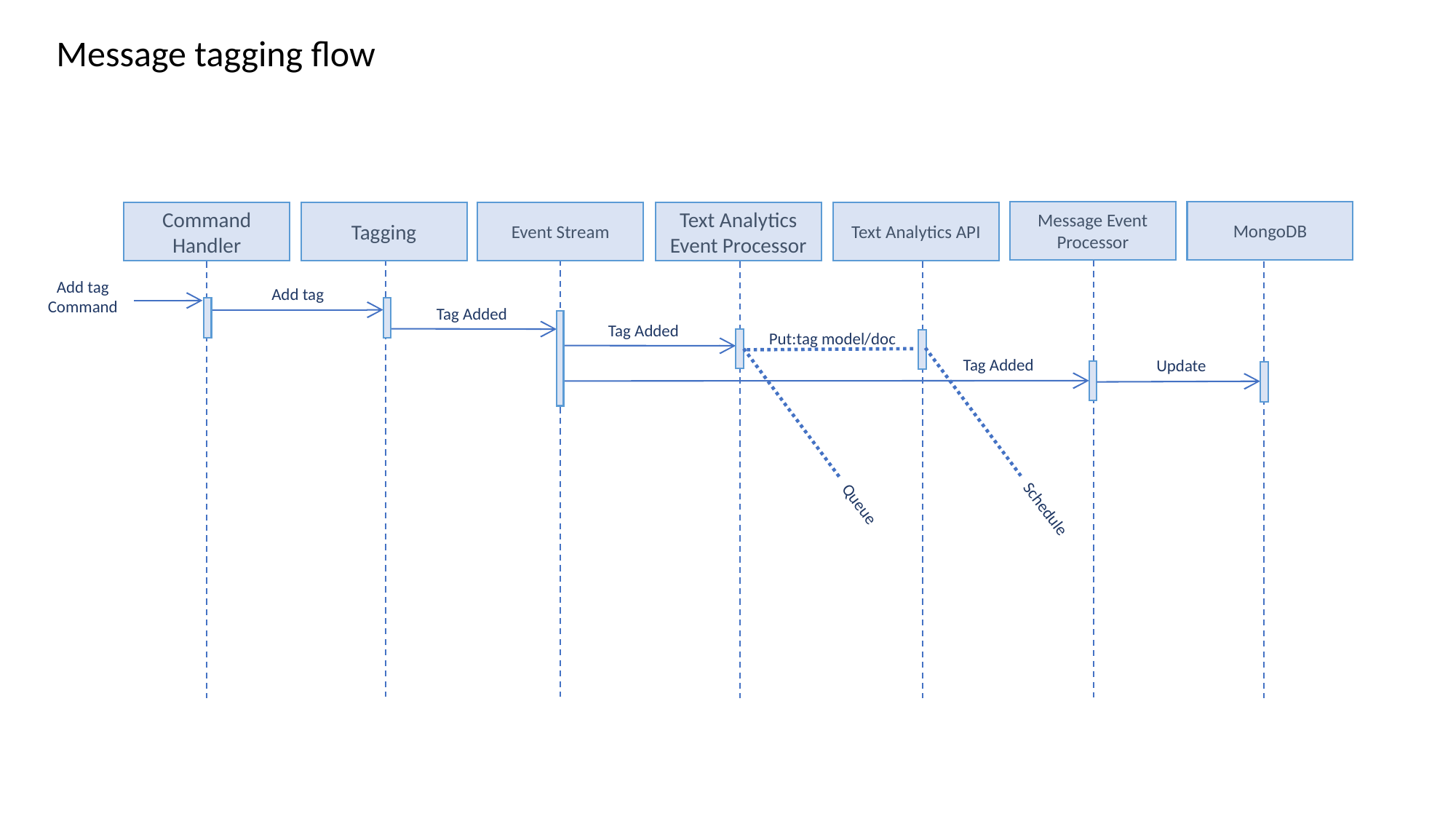

Message tagging flow
MongoDB
Message Event Processor
Text Analytics Event Processor
Text Analytics API
Command Handler
Tagging
Event Stream
Add tag
Command
Add tag

Tag Added

Tag Added
Put:tag model/doc

Tag Added
Update

Queue
Schedule